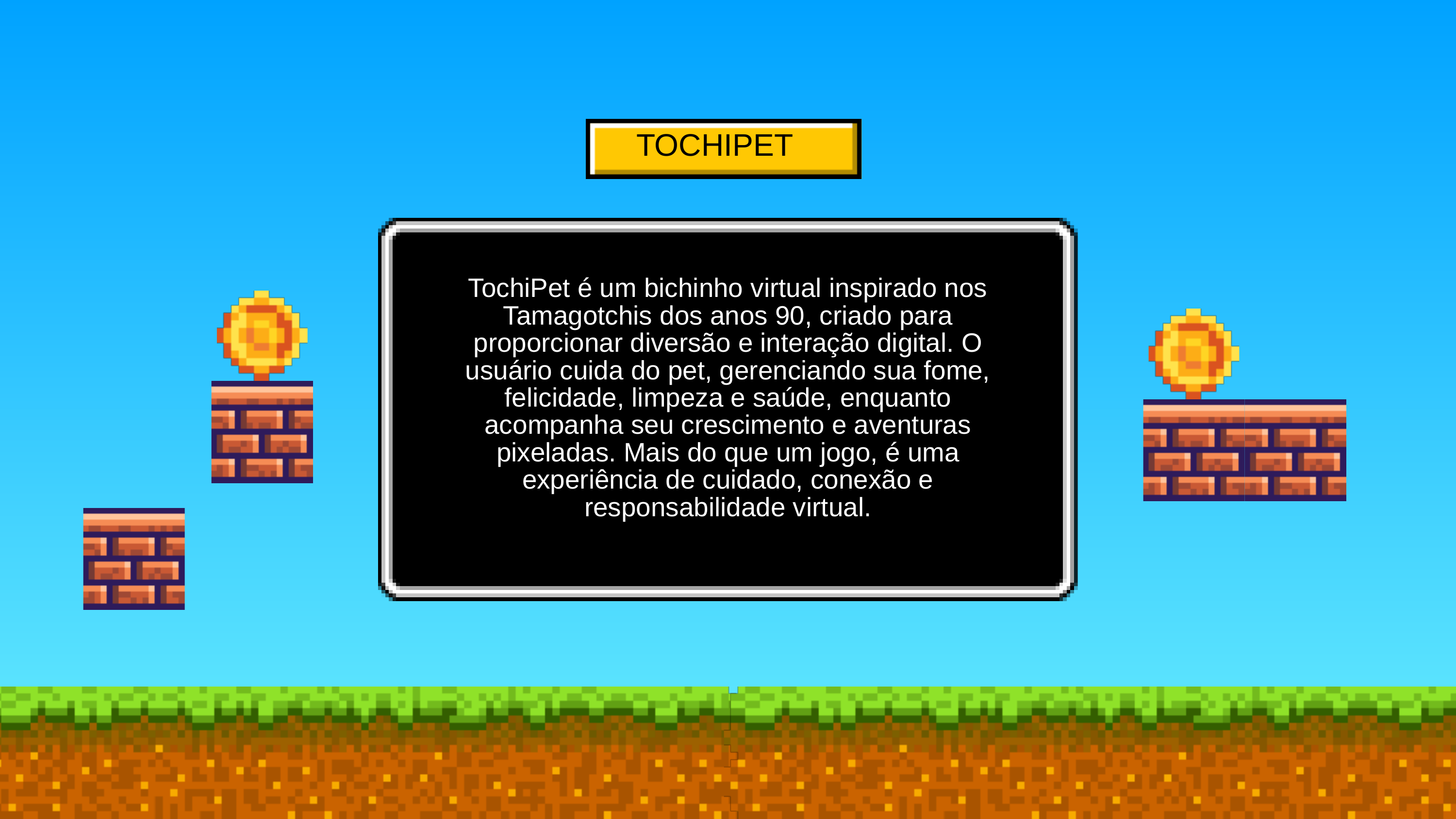

TOCHIPET

TochiPet é um bichinho virtual inspirado nos Tamagotchis dos anos 90, criado para proporcionar diversão e interação digital. O usuário cuida do pet, gerenciando sua fome, felicidade, limpeza e saúde, enquanto acompanha seu crescimento e aventuras pixeladas. Mais do que um jogo, é uma experiência de cuidado, conexão e responsabilidade virtual.